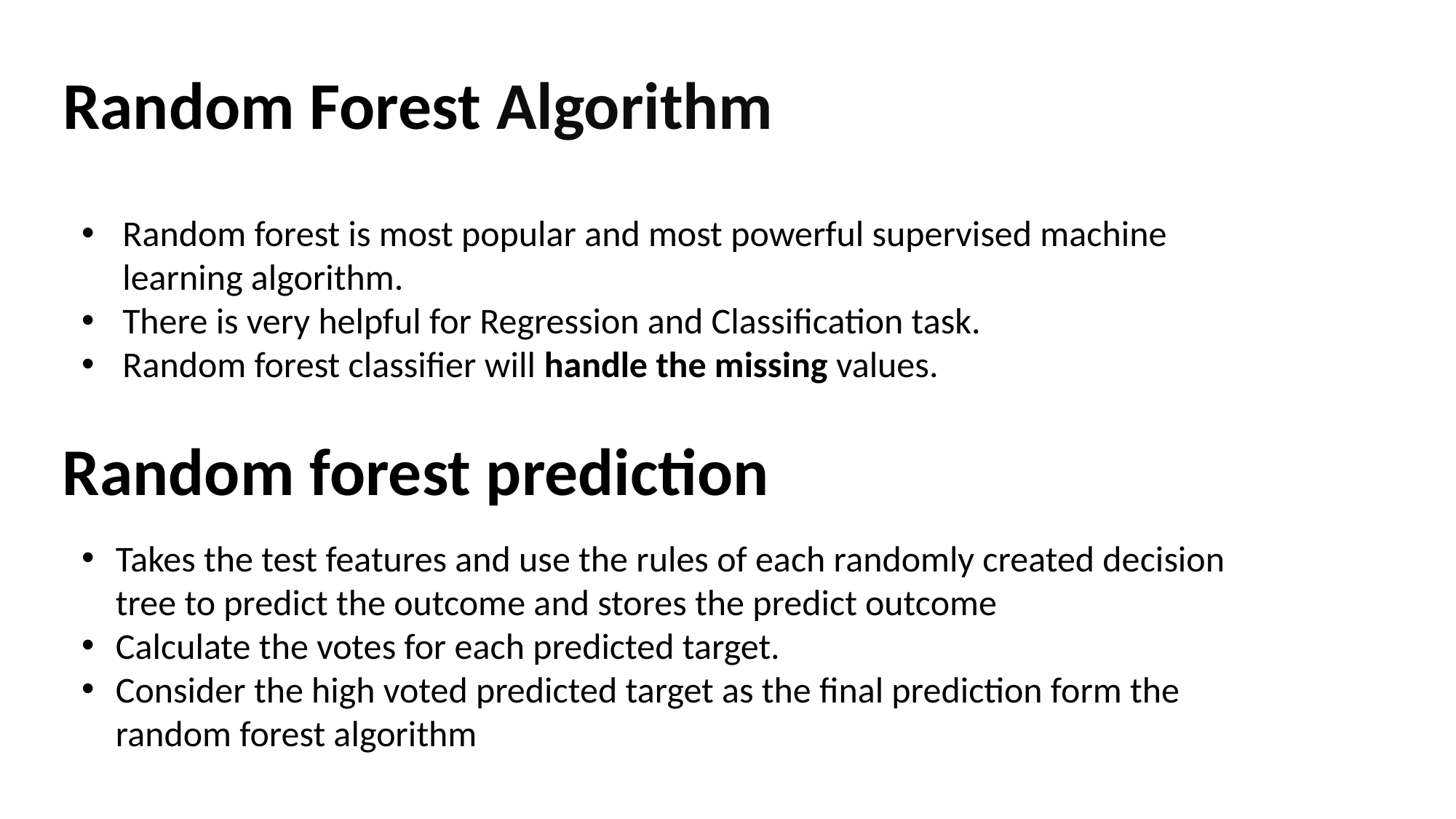

# Random Forest Algorithm
Random forest is most popular and most powerful supervised machine learning algorithm.
There is very helpful for Regression and Classification task.
Random forest classifier will handle the missing values.

Random forest prediction
Takes the test features and use the rules of each randomly created decision tree to predict the outcome and stores the predict outcome
Calculate the votes for each predicted target.
Consider the high voted predicted target as the final prediction form the random forest algorithm